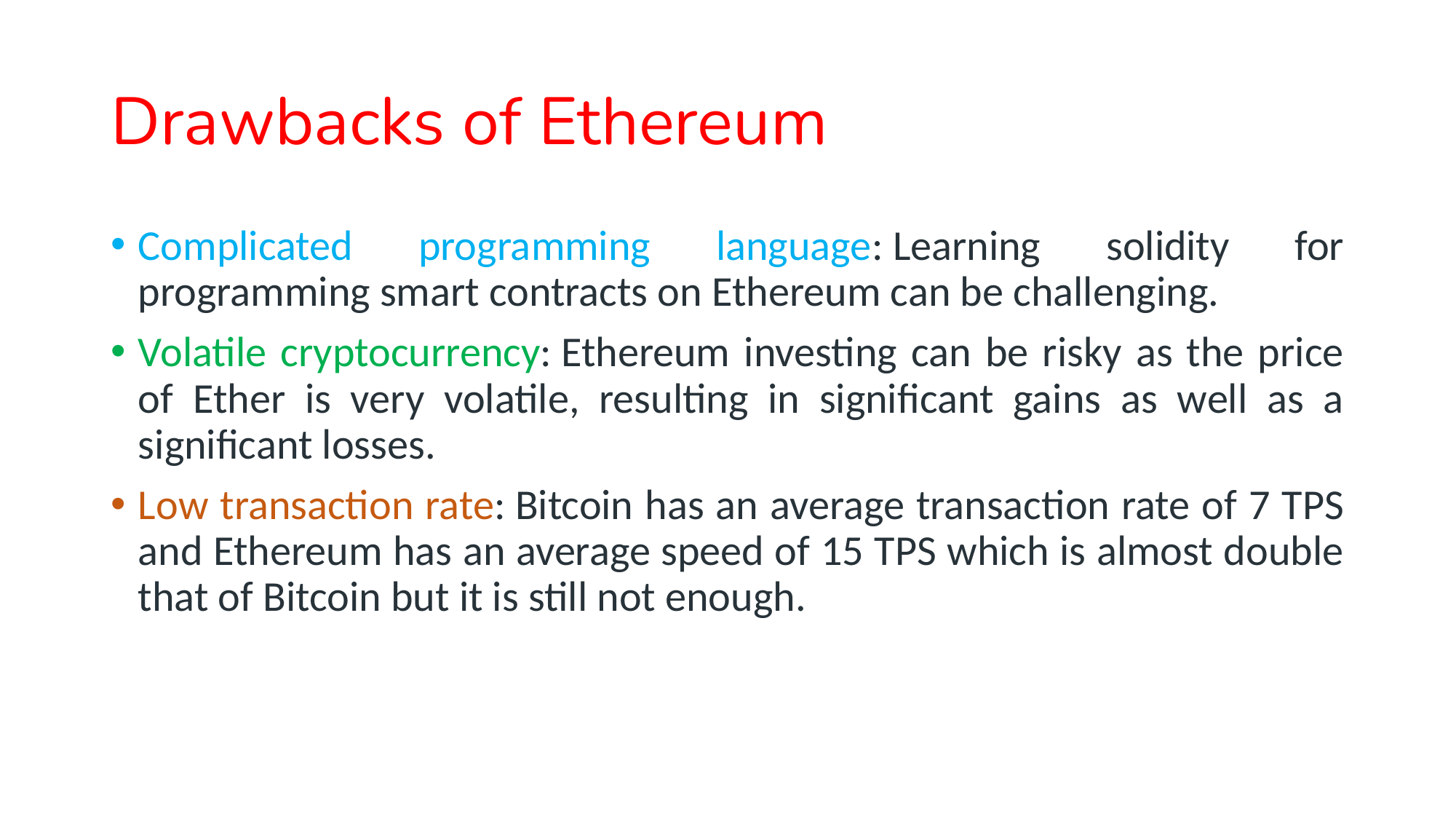

# Drawbacks of Ethereum
Complicated programming language: Learning solidity for programming smart contracts on Ethereum can be challenging.
Volatile cryptocurrency: Ethereum investing can be risky as the price of Ether is very volatile, resulting in significant gains as well as a significant losses.
Low transaction rate: Bitcoin has an average transaction rate of 7 TPS and Ethereum has an average speed of 15 TPS which is almost double that of Bitcoin but it is still not enough.